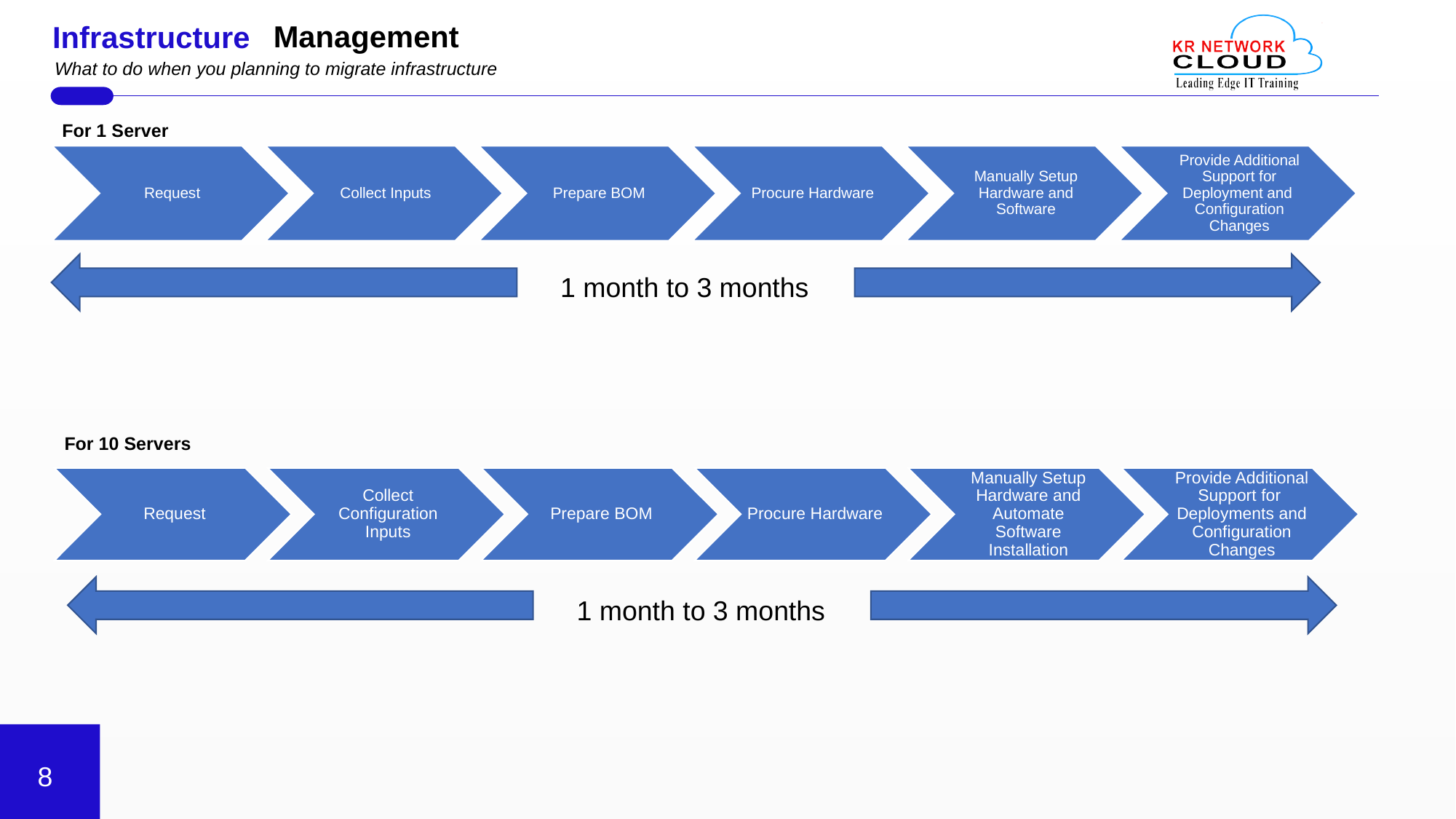

Management
Infrastructure
What to do when you planning to migrate infrastructure
For 1 Server
Request
Collect Inputs
Prepare BOM
Procure Hardware
Manually Setup Hardware and Software
Provide Additional Support for Deployment and  Configuration Changes

1 month to 3 months
For 10 Servers
Request
Collect Configuration Inputs
Prepare BOM
Procure Hardware
Manually Setup Hardware and Automate Software Installation
Provide Additional Support for  Deployments and Configuration Changes

1 month to 3 months